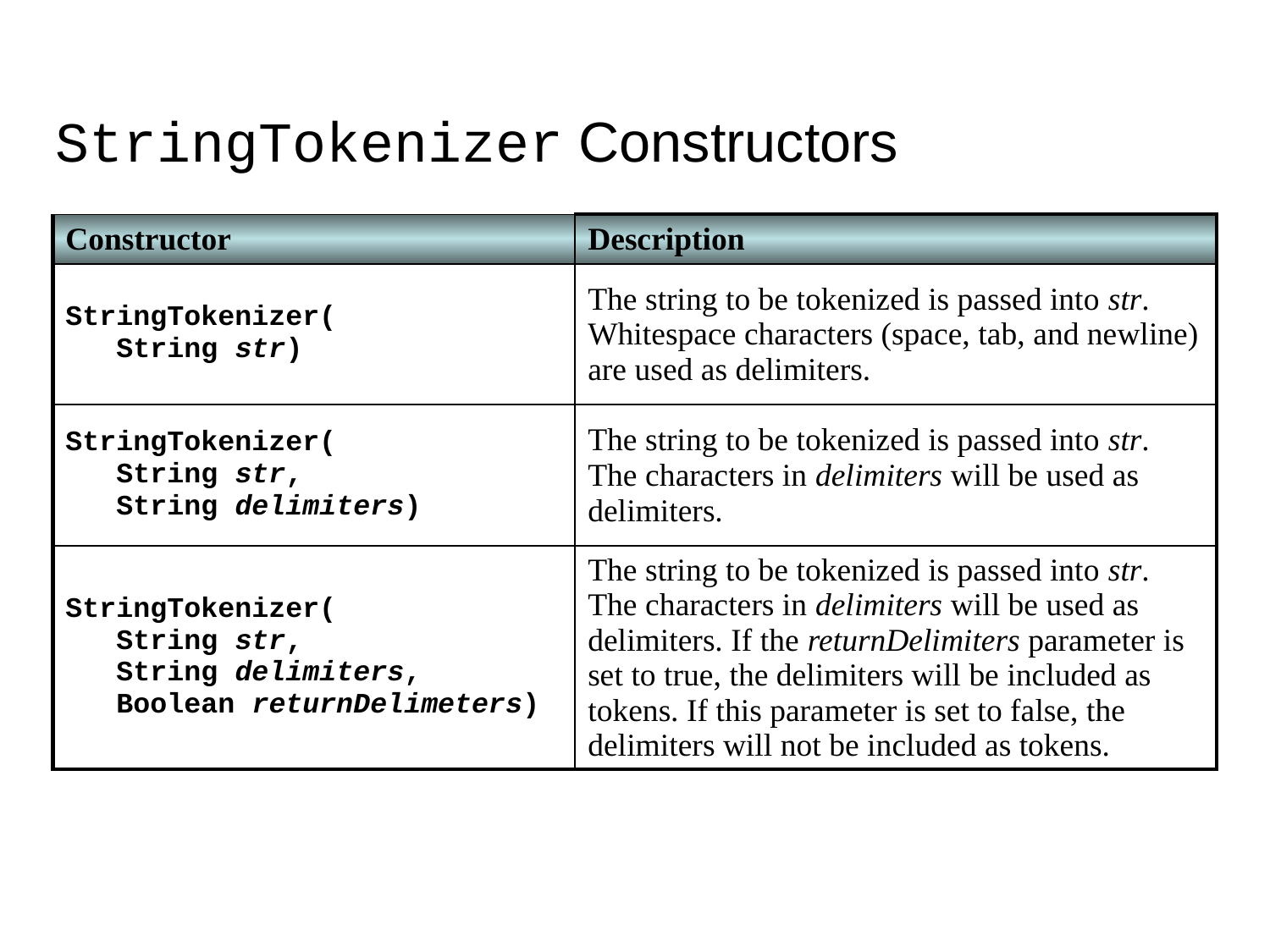

StringTokenizer Constructors
| Constructor | Description |
| --- | --- |
| StringTokenizer( String str) | The string to be tokenized is passed into str. Whitespace characters (space, tab, and newline) are used as delimiters. |
| StringTokenizer( String str, String delimiters) | The string to be tokenized is passed into str. The characters in delimiters will be used as delimiters. |
| StringTokenizer( String str, String delimiters, Boolean returnDelimeters) | The string to be tokenized is passed into str. The characters in delimiters will be used as delimiters. If the returnDelimiters parameter is set to true, the delimiters will be included as tokens. If this parameter is set to false, the delimiters will not be included as tokens. |